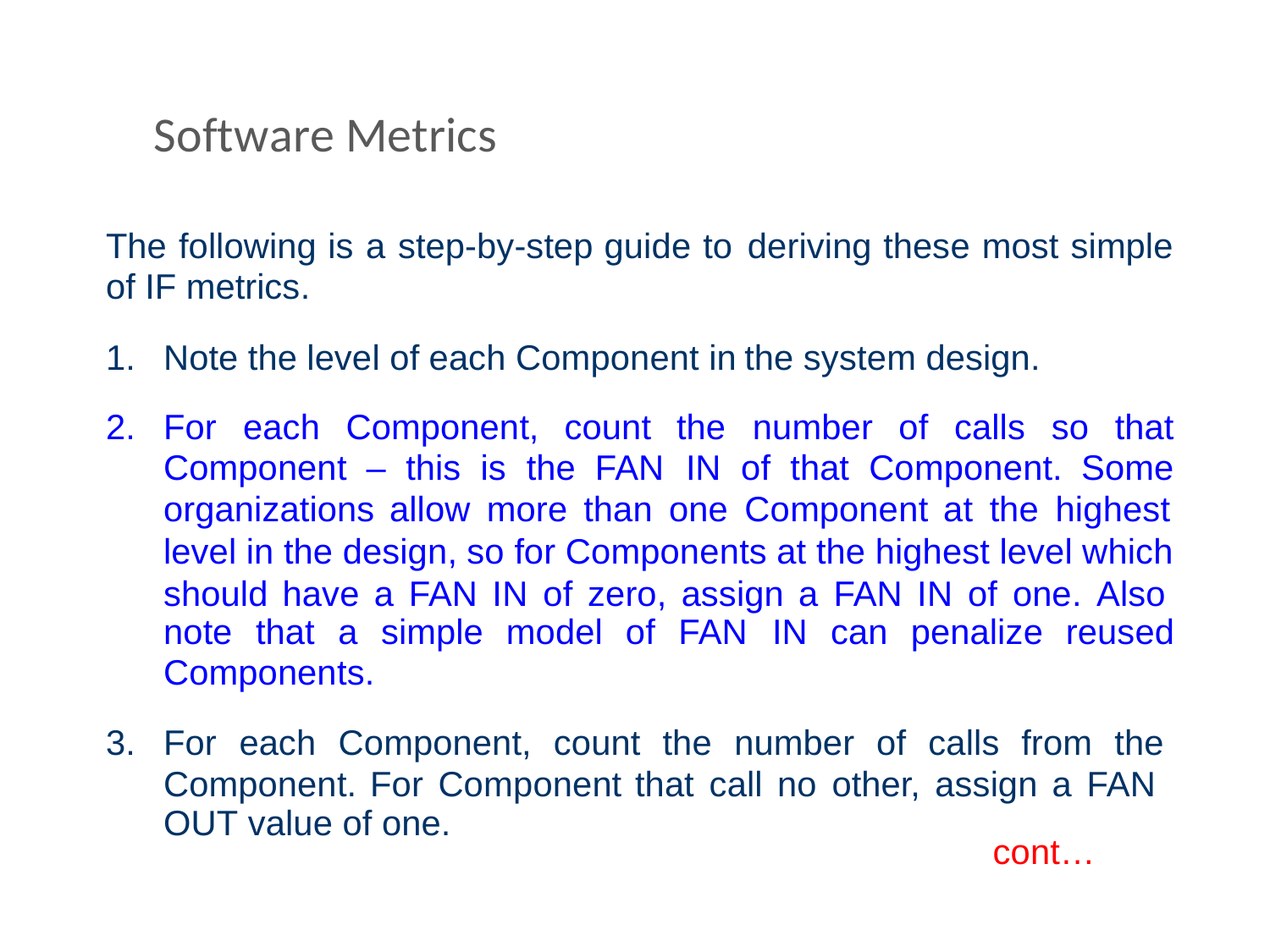

Software Metrics
The following is a step-by-step guide to
deriving these most simple
of
IF metrics.
1.
Note the level of each Component in
the system design.
2.
For
each
Component,
count  the
number
of
calls
so
that
Component
–
this  is
the  FAN
IN
of
that
Component.
Some
organizations allow more than one Component at the highest
level in the design, so for Components at the highest level which should have a FAN IN of zero, assign a FAN IN of one. Also
note
that
a
simple
model
of
FAN
IN
can
penalize
reused
Components.
3.
For
each
Component,
count
the
number
of
calls
from
the
Component. For Component that call no other, assign a FAN
OUT value of one.
cont…